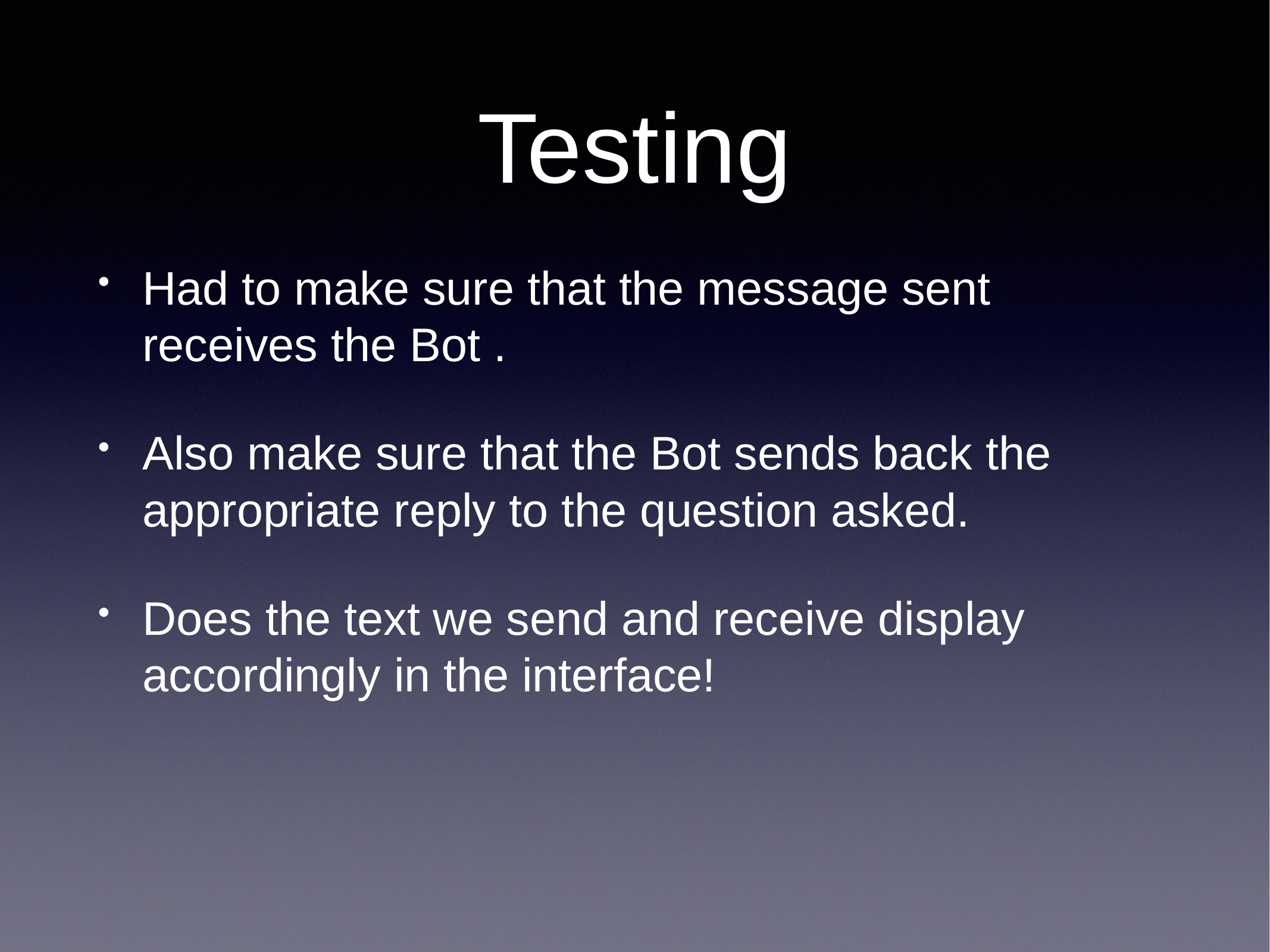

# Testing
Had to make sure that the message sent receives the Bot .
Also make sure that the Bot sends back the appropriate reply to the question asked.
Does the text we send and receive display accordingly in the interface!